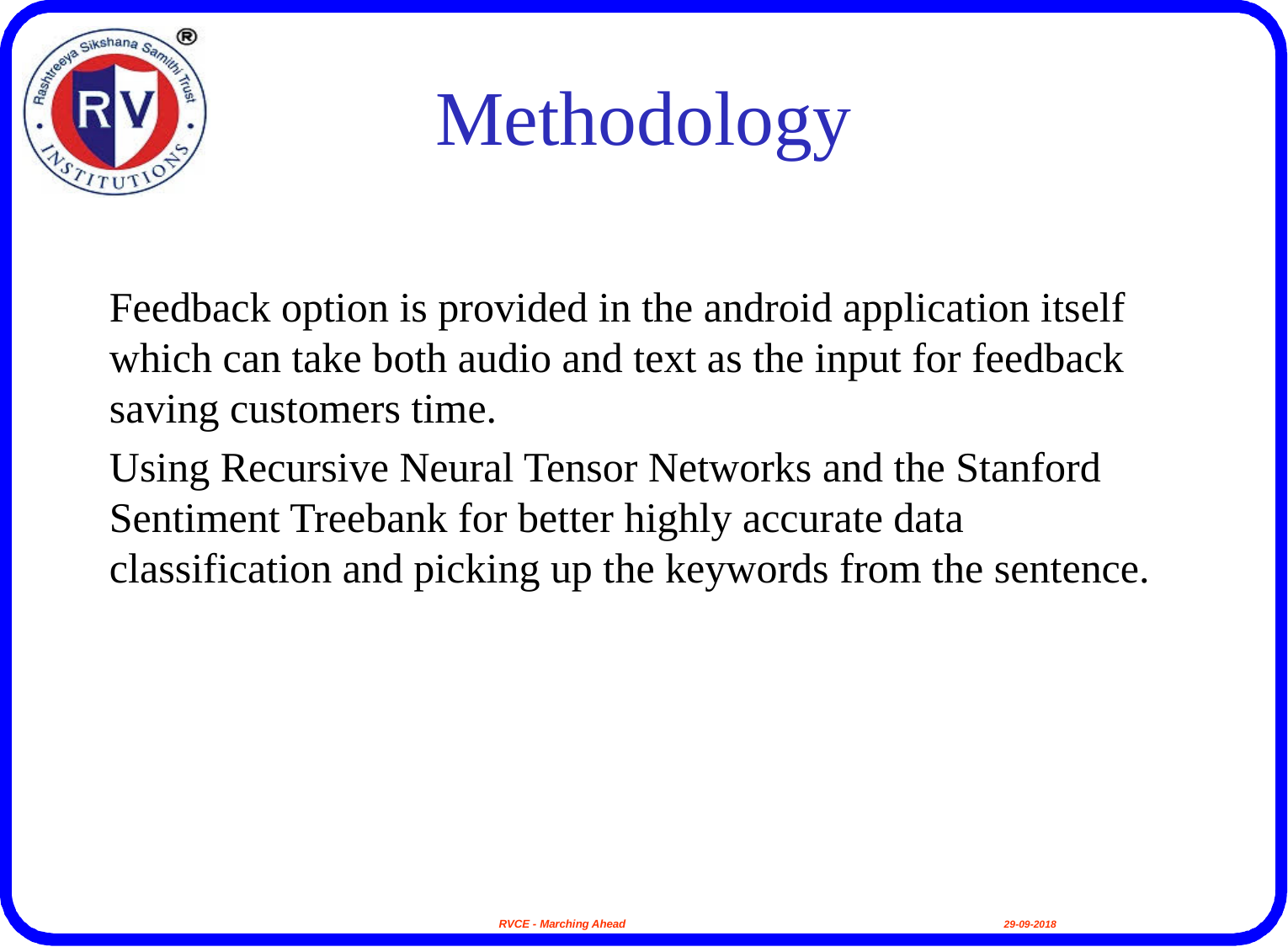

# Methodology
Feedback option is provided in the android application itself which can take both audio and text as the input for feedback saving customers time.
Using Recursive Neural Tensor Networks and the Stanford Sentiment Treebank for better highly accurate data classification and picking up the keywords from the sentence.